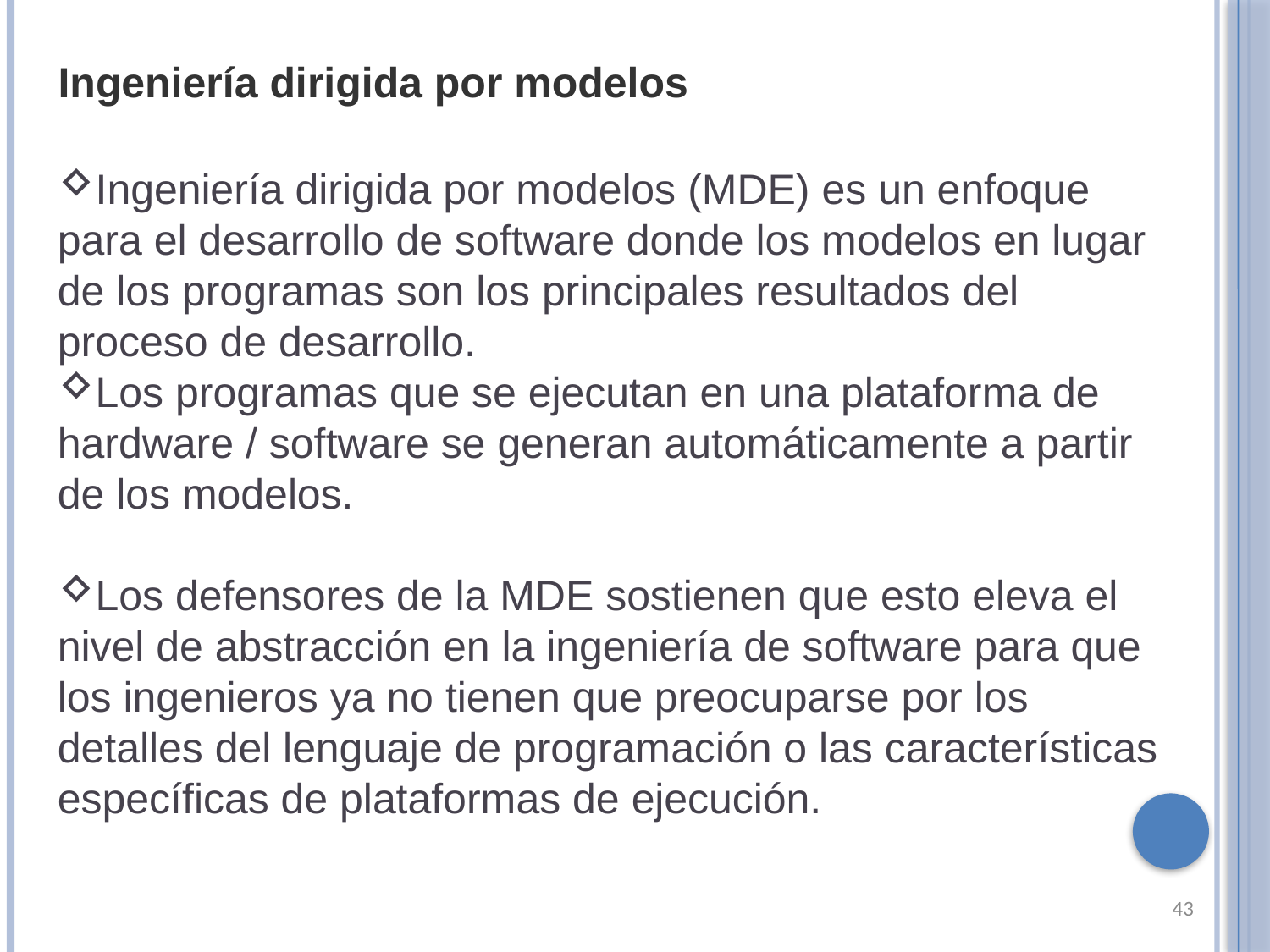

Ingeniería dirigida por modelos
Ingeniería dirigida por modelos (MDE) es un enfoque para el desarrollo de software donde los modelos en lugar de los programas son los principales resultados del proceso de desarrollo.
Los programas que se ejecutan en una plataforma de hardware / software se generan automáticamente a partir de los modelos.

Los defensores de la MDE sostienen que esto eleva el nivel de abstracción en la ingeniería de software para que los ingenieros ya no tienen que preocuparse por los detalles del lenguaje de programación o las características específicas de plataformas de ejecución.
43